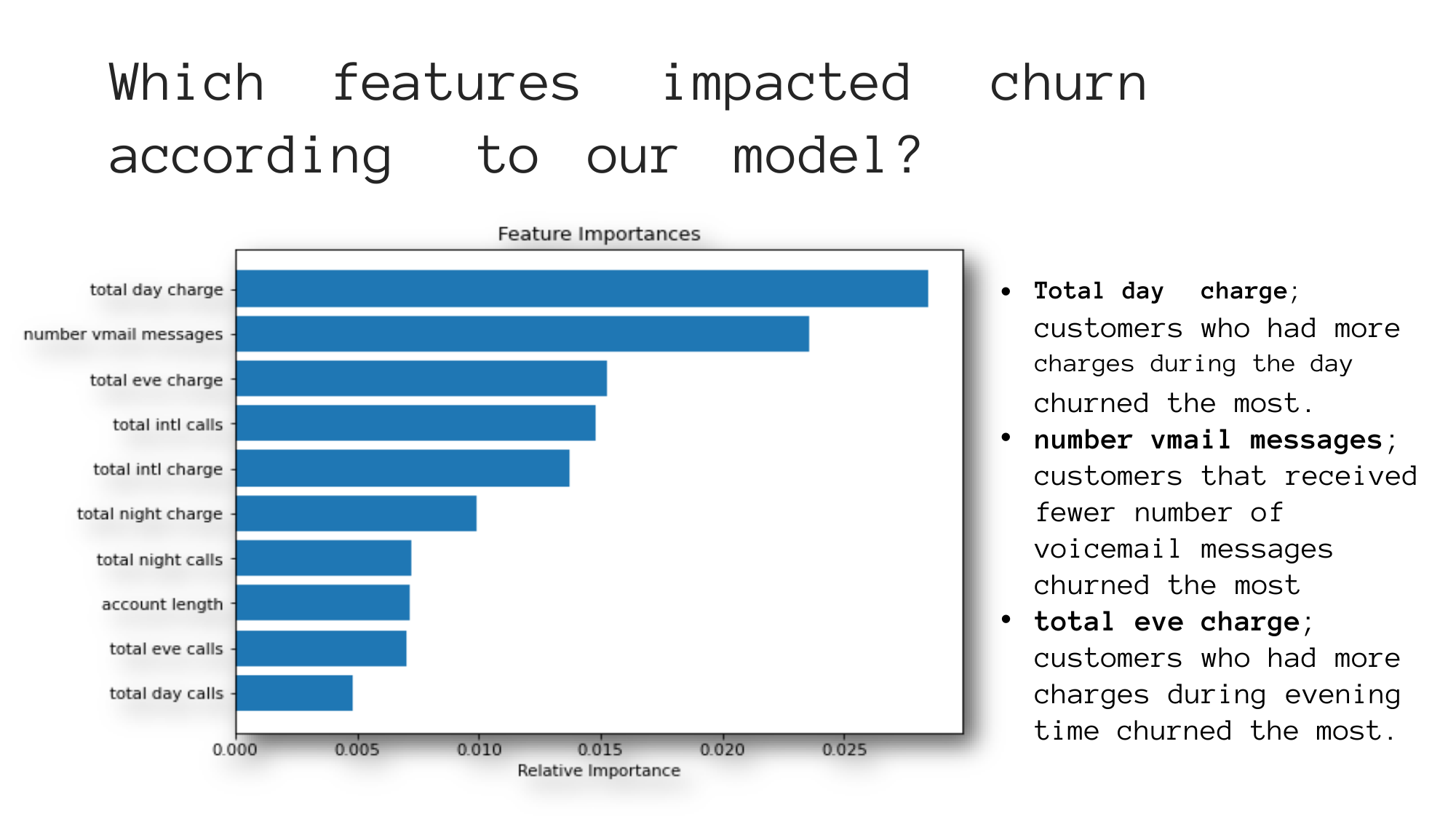

Which
features
impacted
churn
according
to
our
model?

•
Total day
customers
charge;
who had more
charges during the day
churned the most. number vmail messages; customers that received fewer number of voicemail messages churned the most
total eve charge; customers who had more charges during evening time churned the most.
•
•